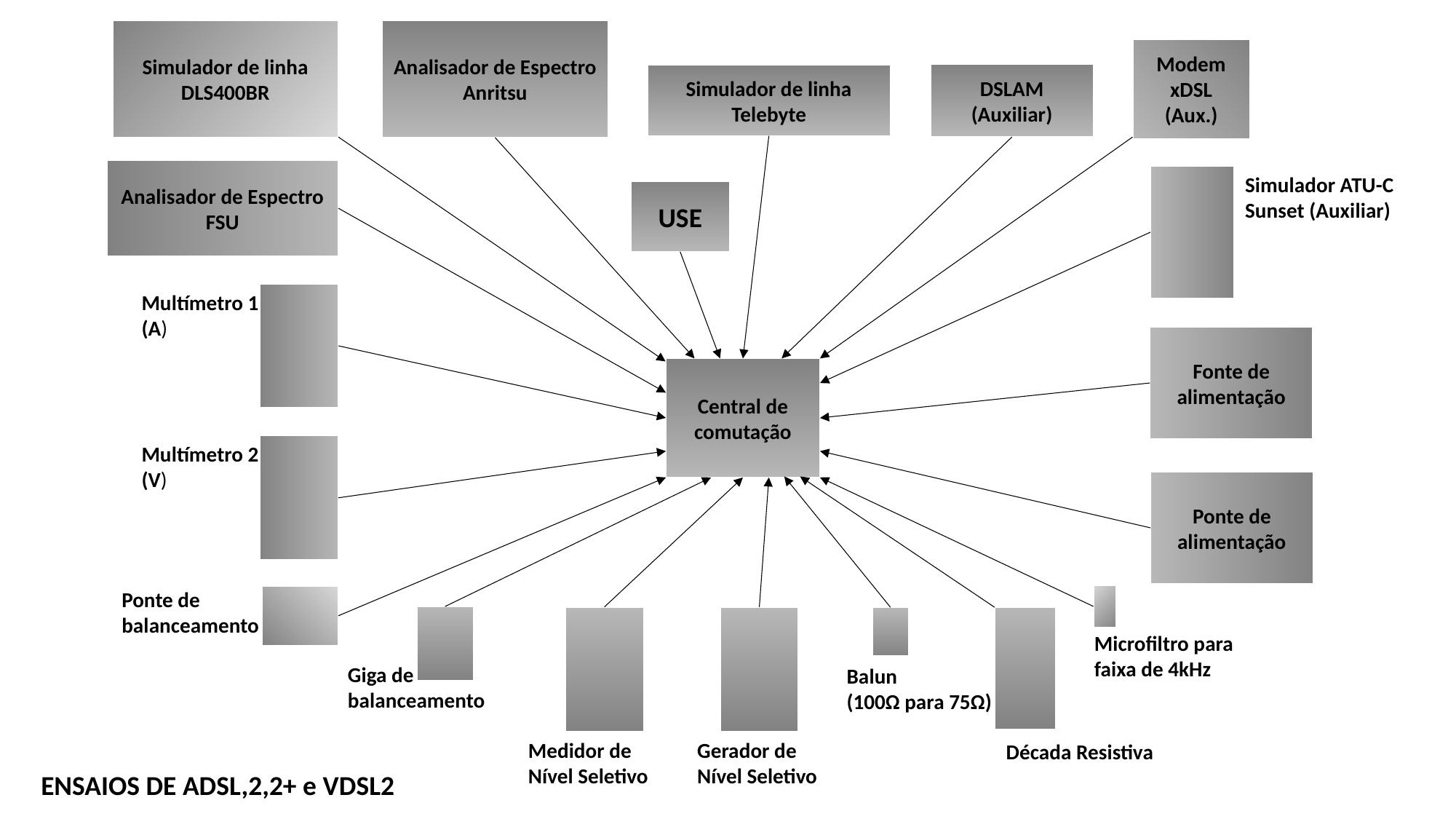

Simulador de linha DLS400BR
Analisador de Espectro Anritsu
Modem xDSL (Aux.)
DSLAM (Auxiliar)
Simulador de linha Telebyte
Analisador de Espectro FSU

Simulador ATU-C
Sunset (Auxiliar)
USE
Multímetro 1
(A)

Fonte de alimentação
Central de comutação
Multímetro 2
(V)

Ponte de alimentação
Ponte de
balanceamento

Microfiltro para
faixa de 4kHz
Giga de
balanceamento
Balun
(100Ω para 75Ω)
Medidor de
Nível Seletivo
Gerador de
Nível Seletivo
Década Resistiva
ENSAIOS DE ADSL,2,2+ e VDSL2